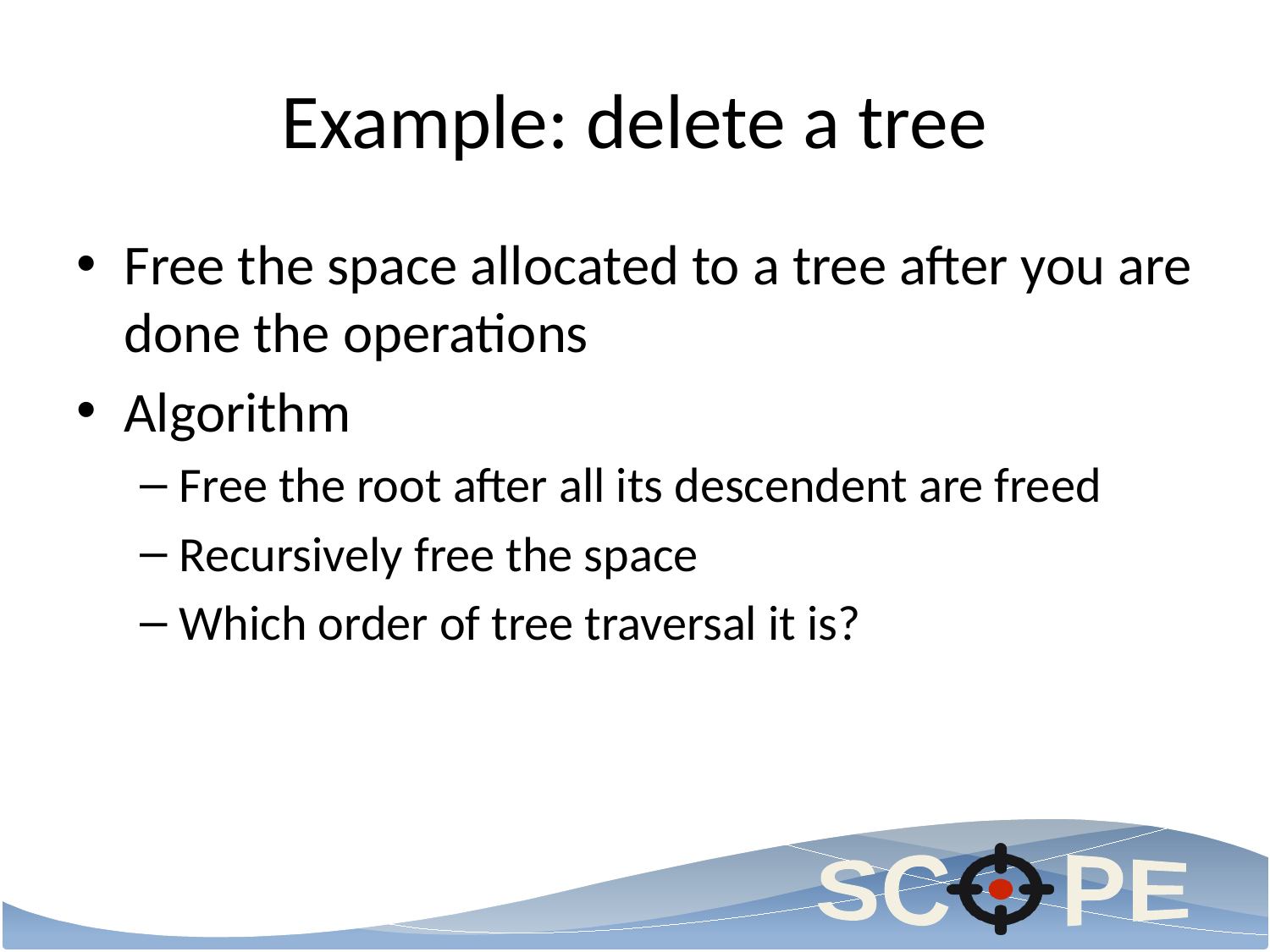

# Example: delete a tree
Free the space allocated to a tree after you are done the operations
Algorithm
Free the root after all its descendent are freed
Recursively free the space
Which order of tree traversal it is?